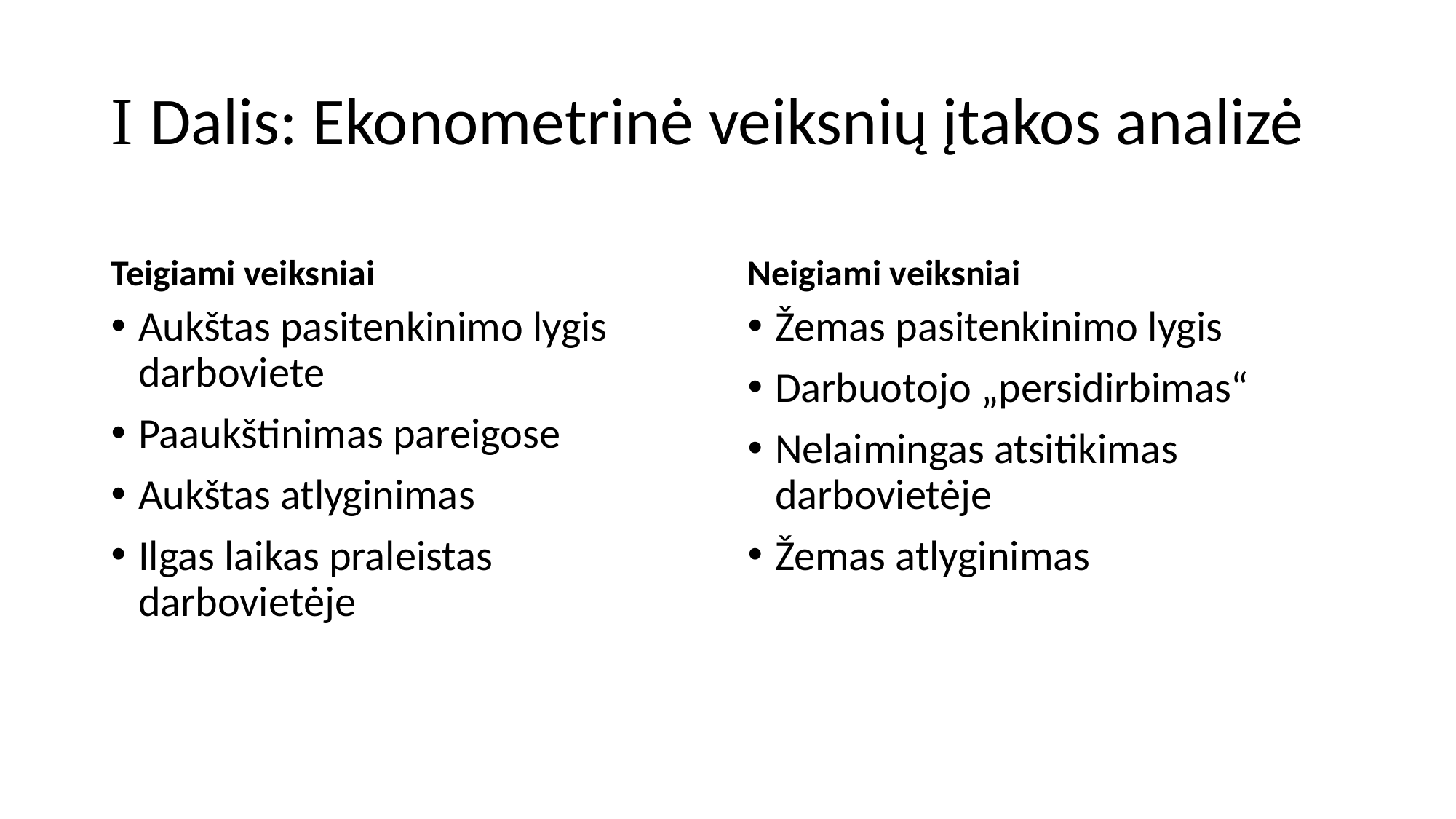

# I Dalis: Ekonometrinė veiksnių įtakos analizė
Teigiami veiksniai
Neigiami veiksniai
Aukštas pasitenkinimo lygis darboviete
Paaukštinimas pareigose
Aukštas atlyginimas
Ilgas laikas praleistas darbovietėje
Žemas pasitenkinimo lygis
Darbuotojo „persidirbimas“
Nelaimingas atsitikimas darbovietėje
Žemas atlyginimas